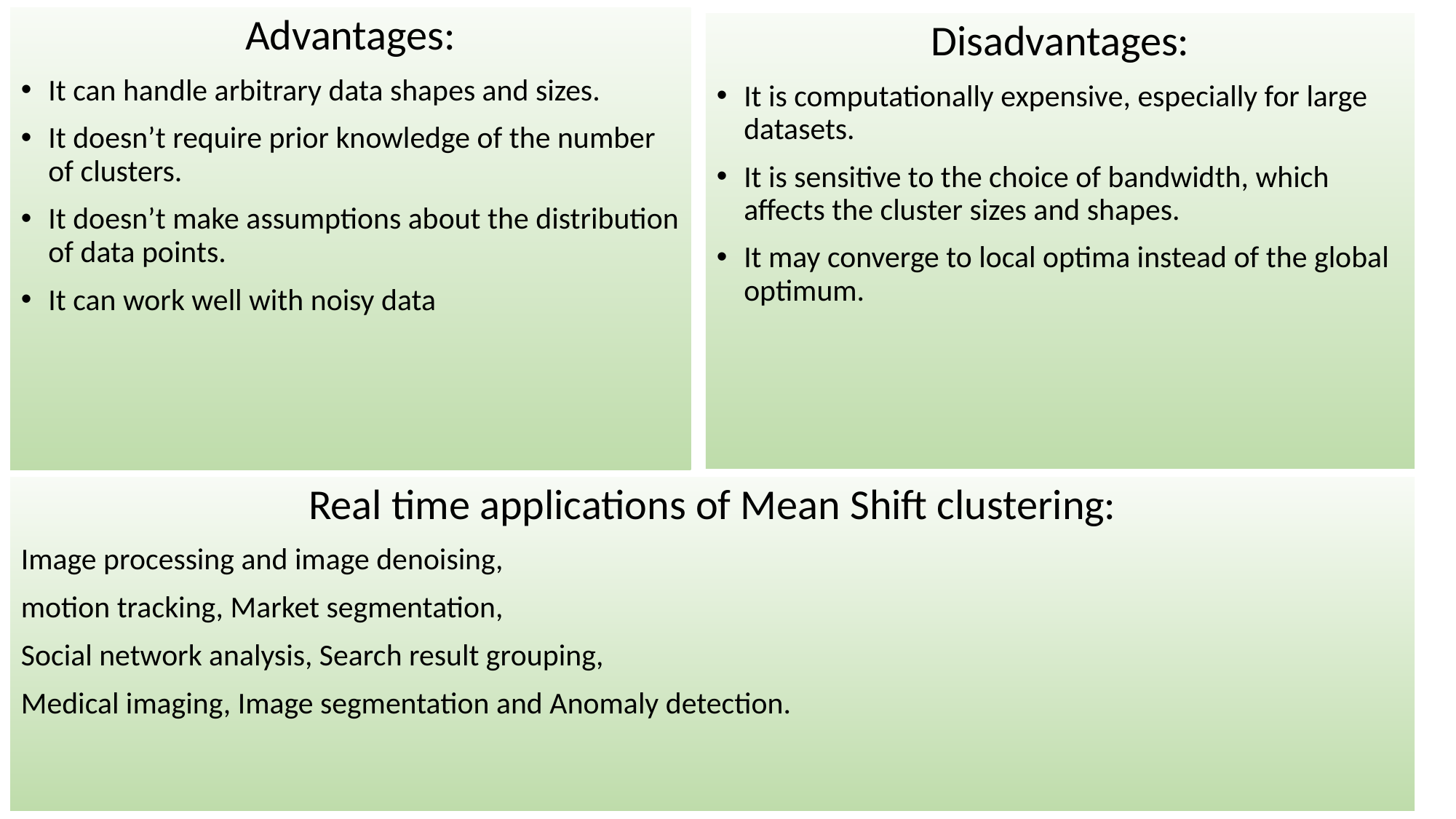

Advantages:
It can handle arbitrary data shapes and sizes.
It doesn’t require prior knowledge of the number of clusters.
It doesn’t make assumptions about the distribution of data points.
It can work well with noisy data

Disadvantages:
It is computationally expensive, especially for large datasets.
It is sensitive to the choice of bandwidth, which affects the cluster sizes and shapes.
It may converge to local optima instead of the global optimum.
Real time applications of Mean Shift clustering:
Image processing and image denoising,
motion tracking, Market segmentation,
Social network analysis, Search result grouping,
Medical imaging, Image segmentation and Anomaly detection.